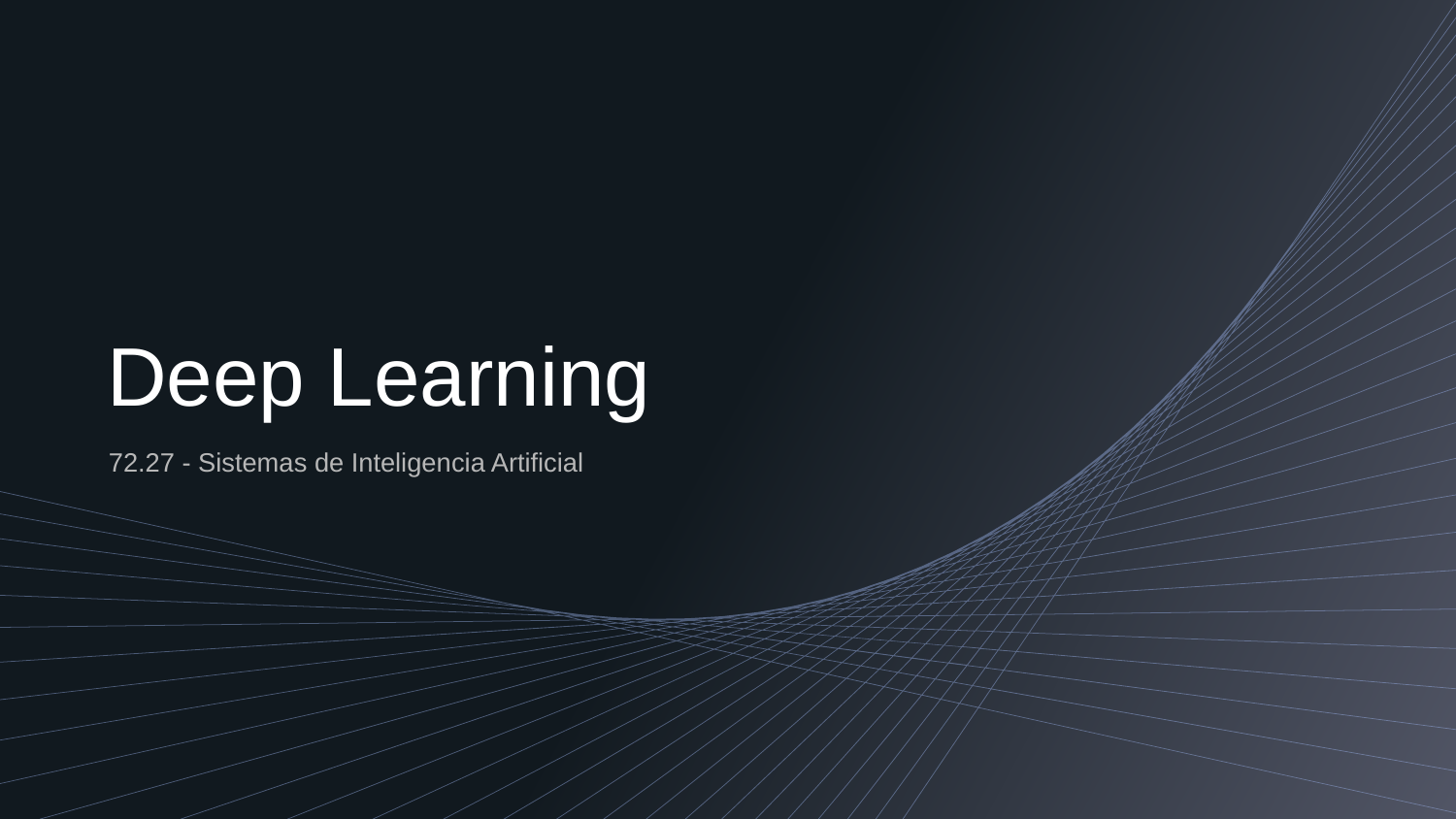

# Deep Learning
72.27 - Sistemas de Inteligencia Artificial